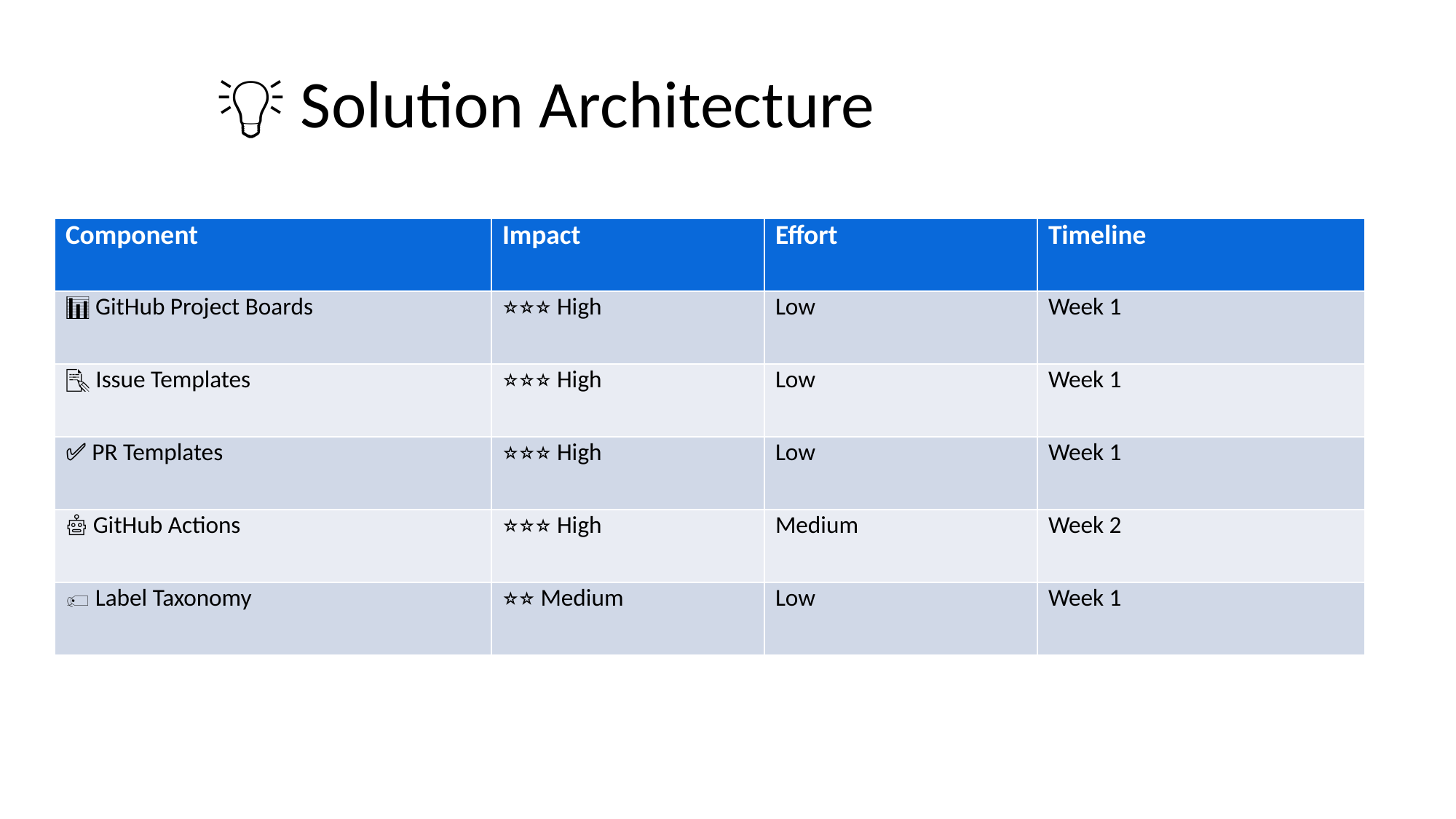

# 💡 Solution Architecture

| Component | Impact | Effort | Timeline |
| --- | --- | --- | --- |
| 📊 GitHub Project Boards | ⭐⭐⭐ High | Low | Week 1 |
| 📝 Issue Templates | ⭐⭐⭐ High | Low | Week 1 |
| ✅ PR Templates | ⭐⭐⭐ High | Low | Week 1 |
| 🤖 GitHub Actions | ⭐⭐⭐ High | Medium | Week 2 |
| 🏷️ Label Taxonomy | ⭐⭐ Medium | Low | Week 1 |